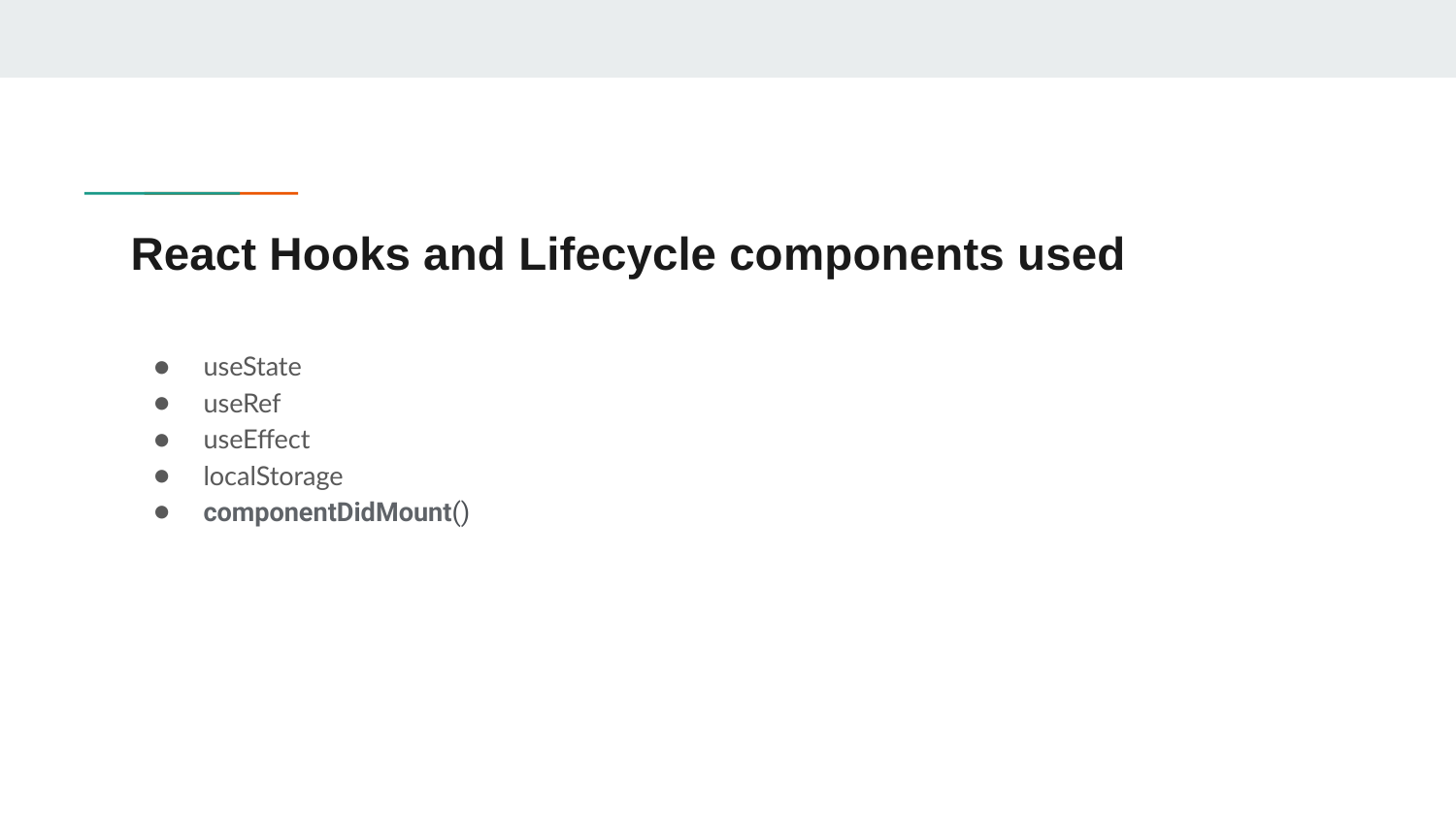

# React Hooks and Lifecycle components used
useState
useRef
useEffect
localStorage
componentDidMount()